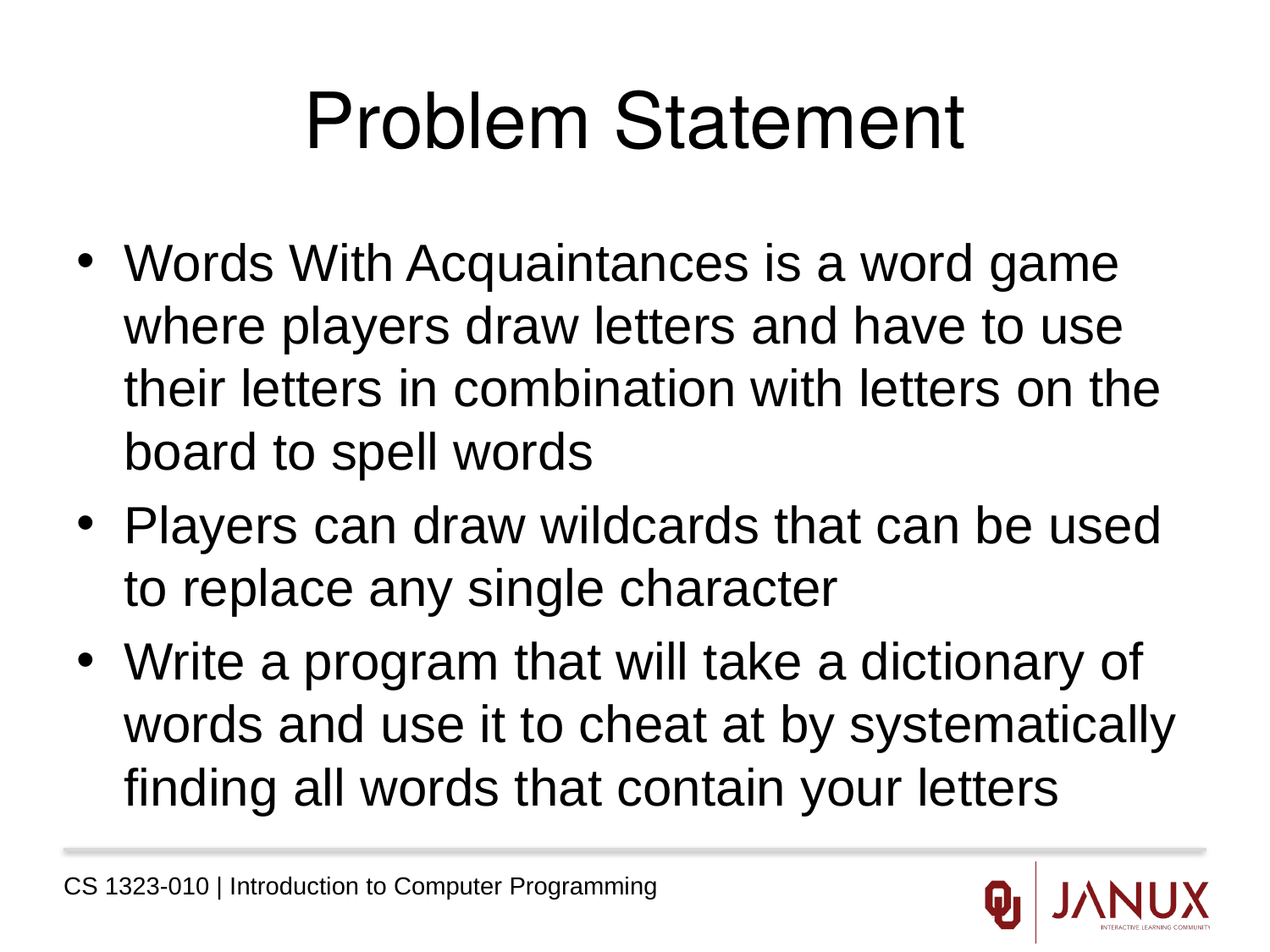

# Problem Statement
Words With Acquaintances is a word game where players draw letters and have to use their letters in combination with letters on the board to spell words
Players can draw wildcards that can be used to replace any single character
Write a program that will take a dictionary of words and use it to cheat at by systematically finding all words that contain your letters